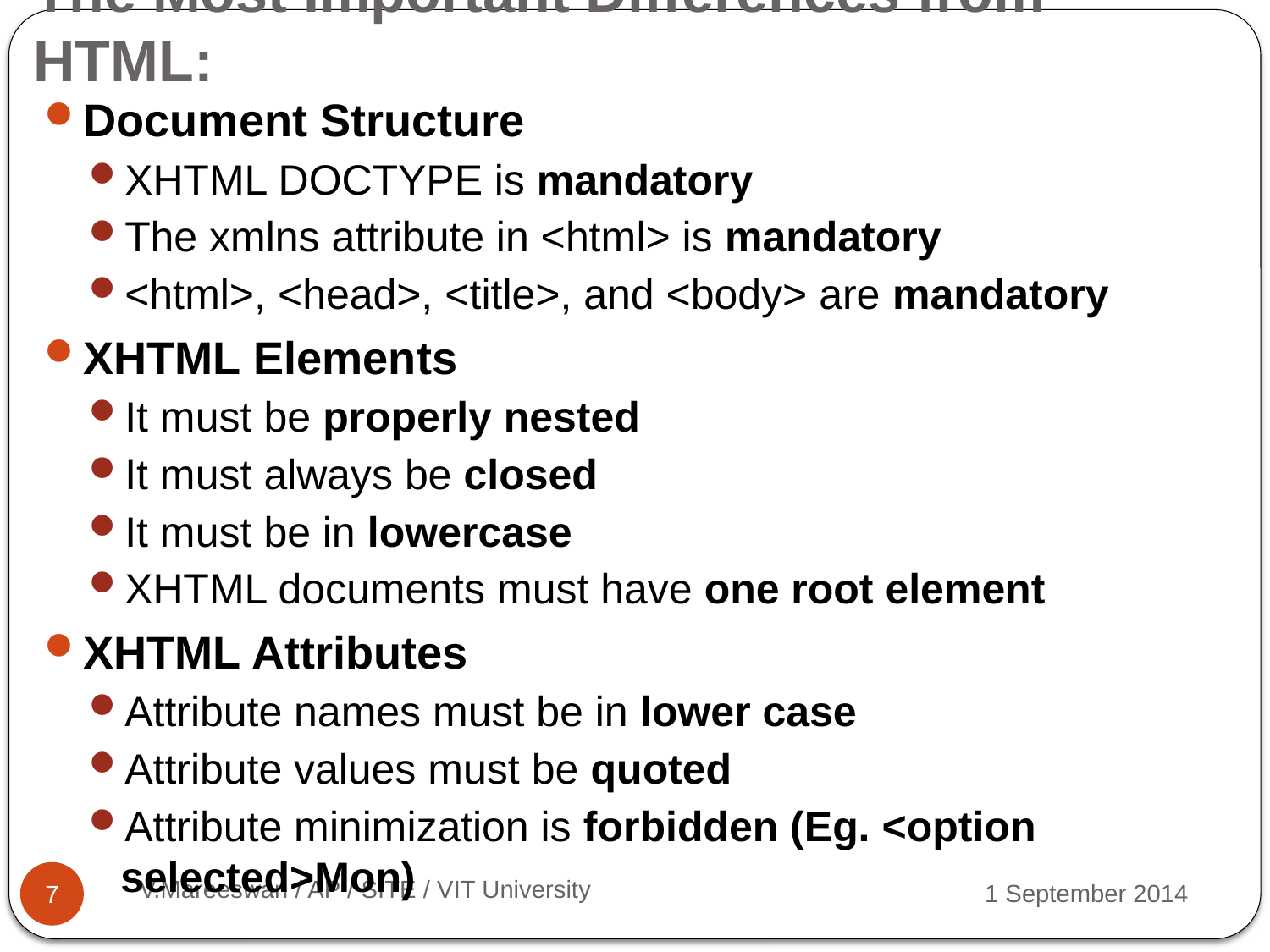

# The Most Important Differences from HTML:
Document Structure
XHTML DOCTYPE is mandatory
The xmlns attribute in <html> is mandatory
<html>, <head>, <title>, and <body> are mandatory
XHTML Elements
It must be properly nested
It must always be closed
It must be in lowercase
XHTML documents must have one root element
XHTML Attributes
Attribute names must be in lower case
Attribute values must be quoted
Attribute minimization is forbidden (Eg. <option selected>Mon)

V.Mareeswari / AP / SITE / VIT University
1 September 2014
7